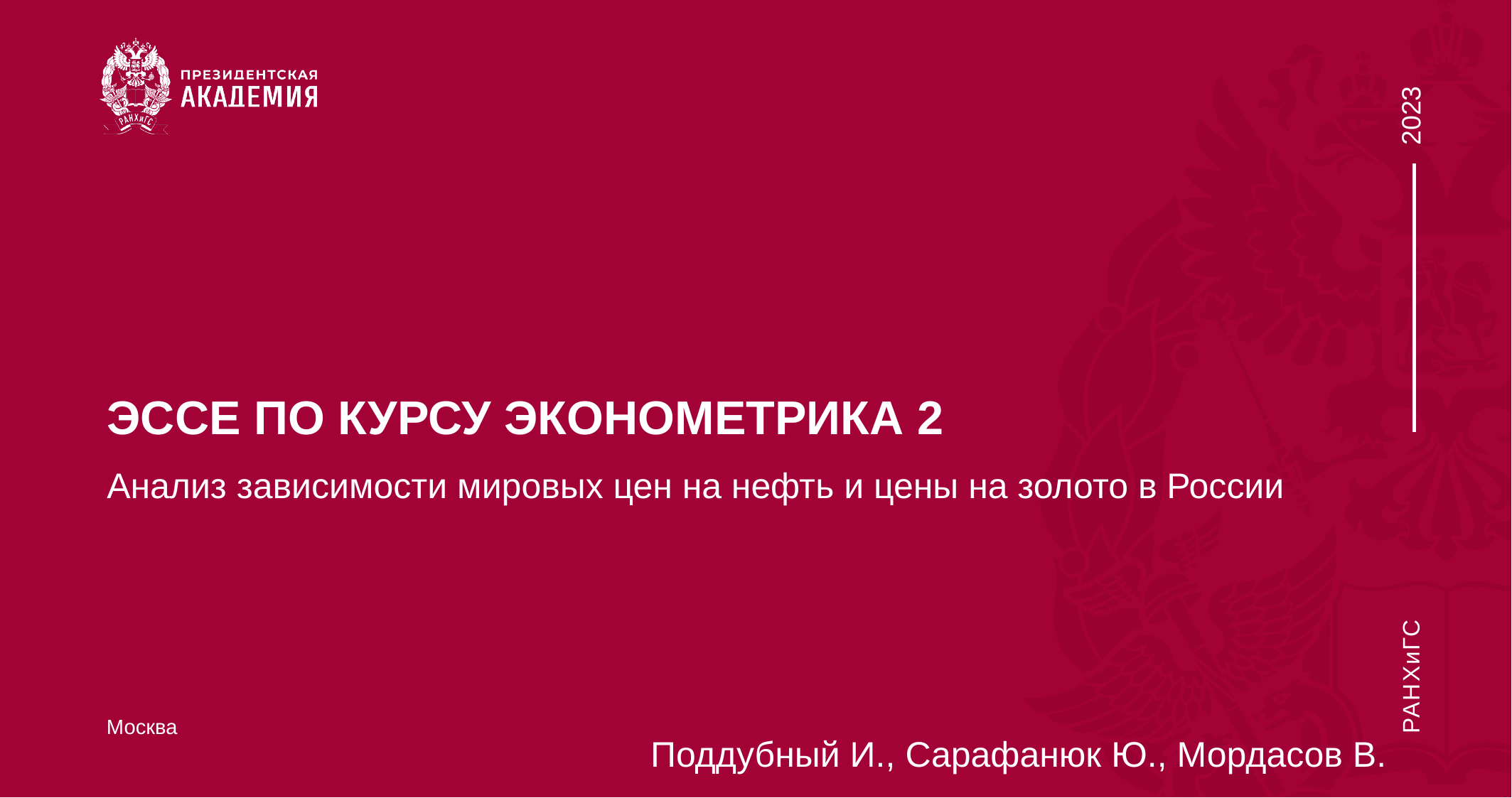

# ЭССЕ ПО КУРСУ ЭКОНОМЕТРИКА 2
Анализ зависимости мировых цен на нефть и цены на золото в России
Москва
Поддубный И., Сарафанюк Ю., Мордасов В.